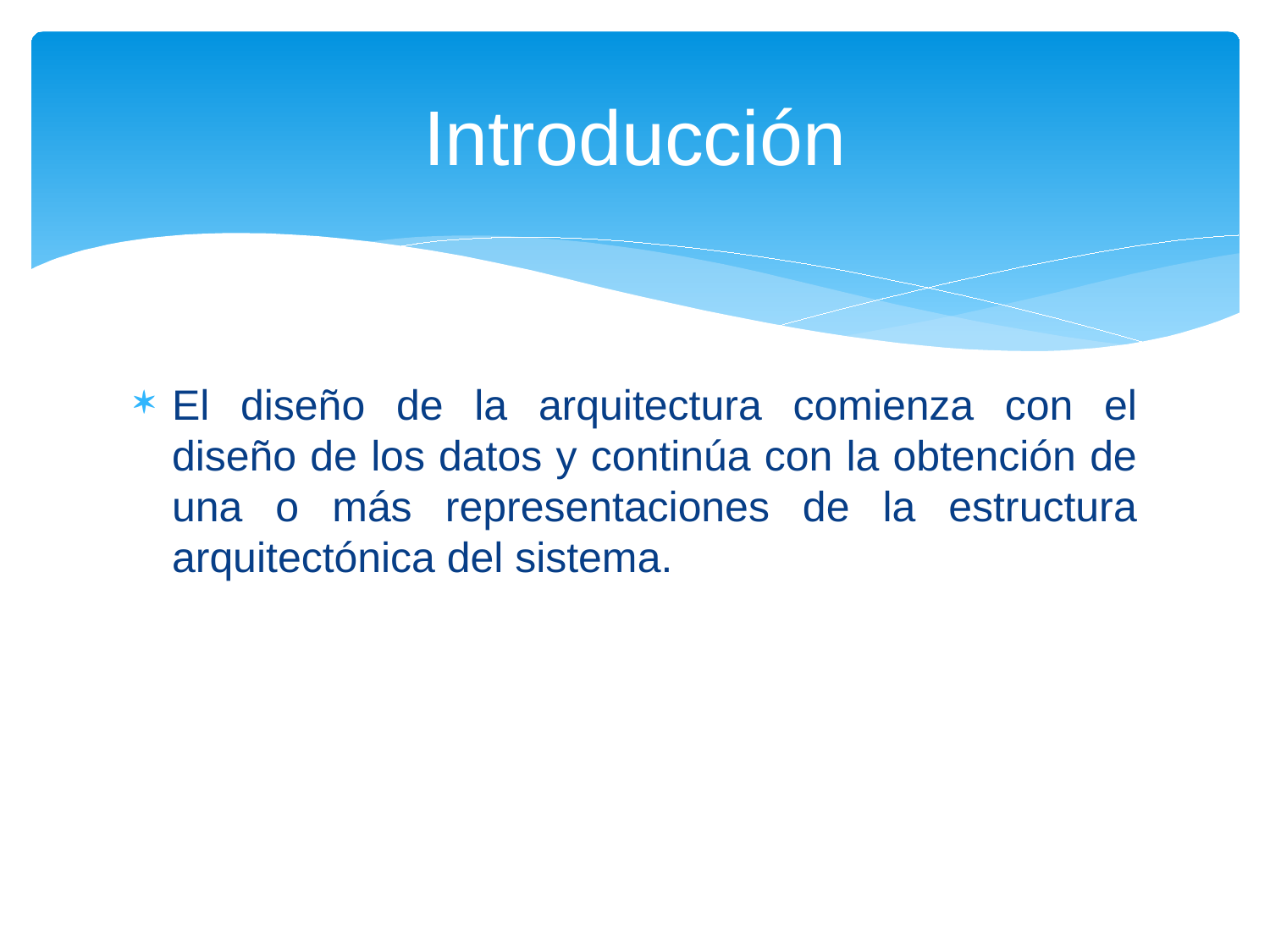

# Introducción
El diseño de la arquitectura comienza con el diseño de los datos y continúa con la obtención de una o más representaciones de la estructura arquitectónica del sistema.